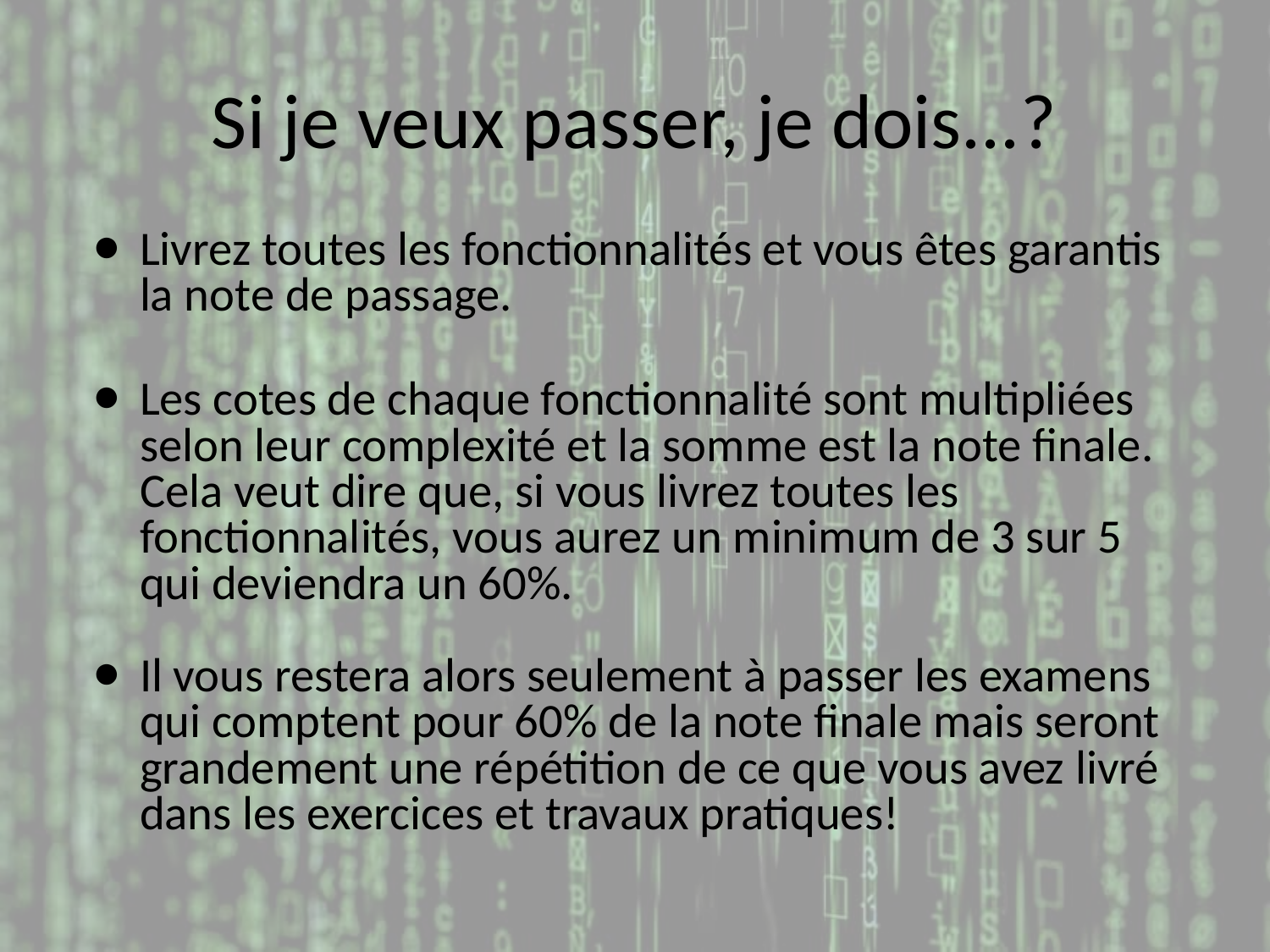

# Si je veux passer, je dois...?
Livrez toutes les fonctionnalités et vous êtes garantis la note de passage.
Les cotes de chaque fonctionnalité sont multipliées selon leur complexité et la somme est la note finale. Cela veut dire que, si vous livrez toutes les fonctionnalités, vous aurez un minimum de 3 sur 5 qui deviendra un 60%.
Il vous restera alors seulement à passer les examens qui comptent pour 60% de la note finale mais seront grandement une répétition de ce que vous avez livré dans les exercices et travaux pratiques!